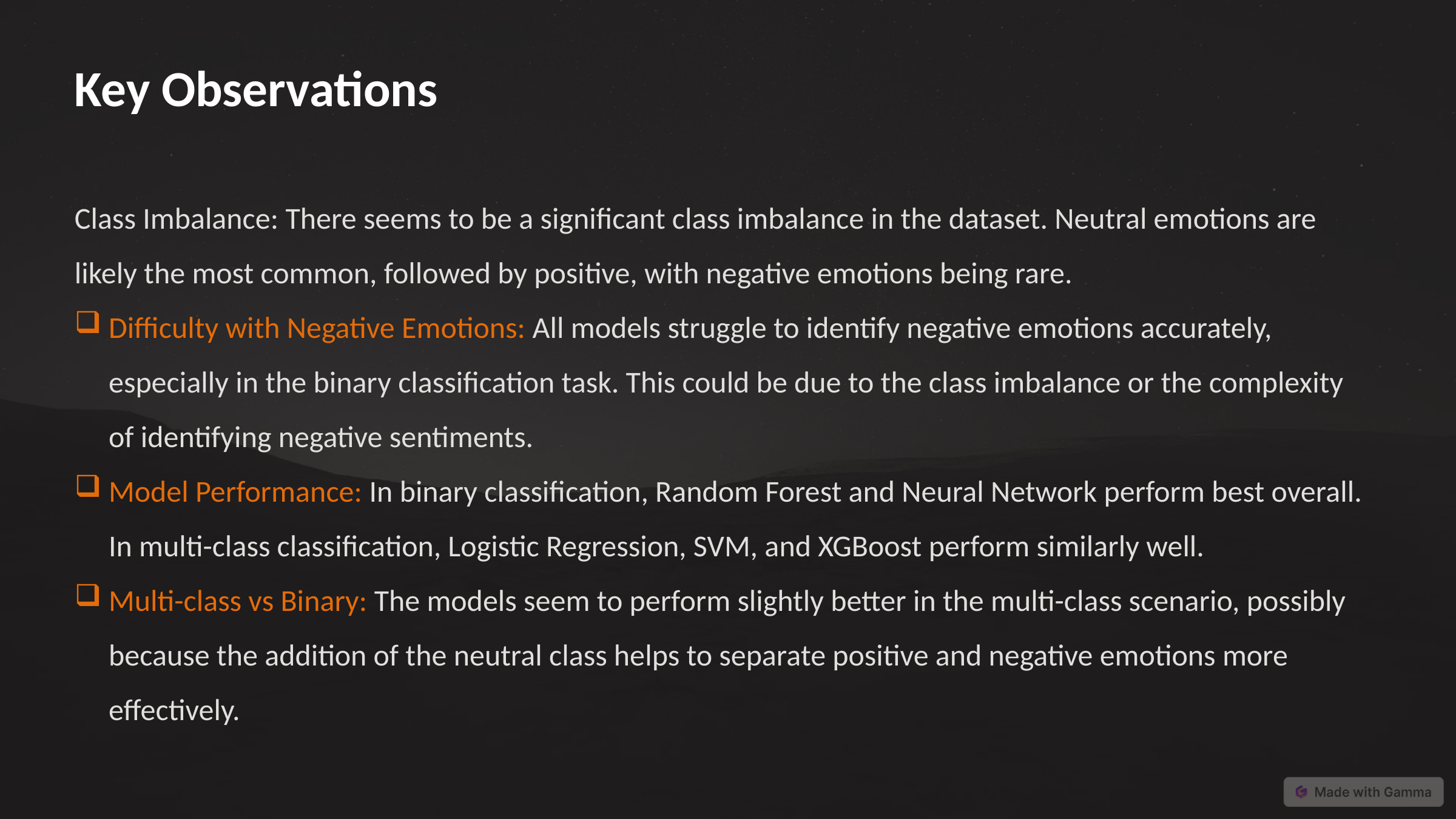

# Key Observations
Class Imbalance: There seems to be a significant class imbalance in the dataset. Neutral emotions are likely the most common, followed by positive, with negative emotions being rare.
Difficulty with Negative Emotions: All models struggle to identify negative emotions accurately, especially in the binary classification task. This could be due to the class imbalance or the complexity of identifying negative sentiments.
Model Performance: In binary classification, Random Forest and Neural Network perform best overall. In multi-class classification, Logistic Regression, SVM, and XGBoost perform similarly well.
Multi-class vs Binary: The models seem to perform slightly better in the multi-class scenario, possibly because the addition of the neutral class helps to separate positive and negative emotions more effectively.